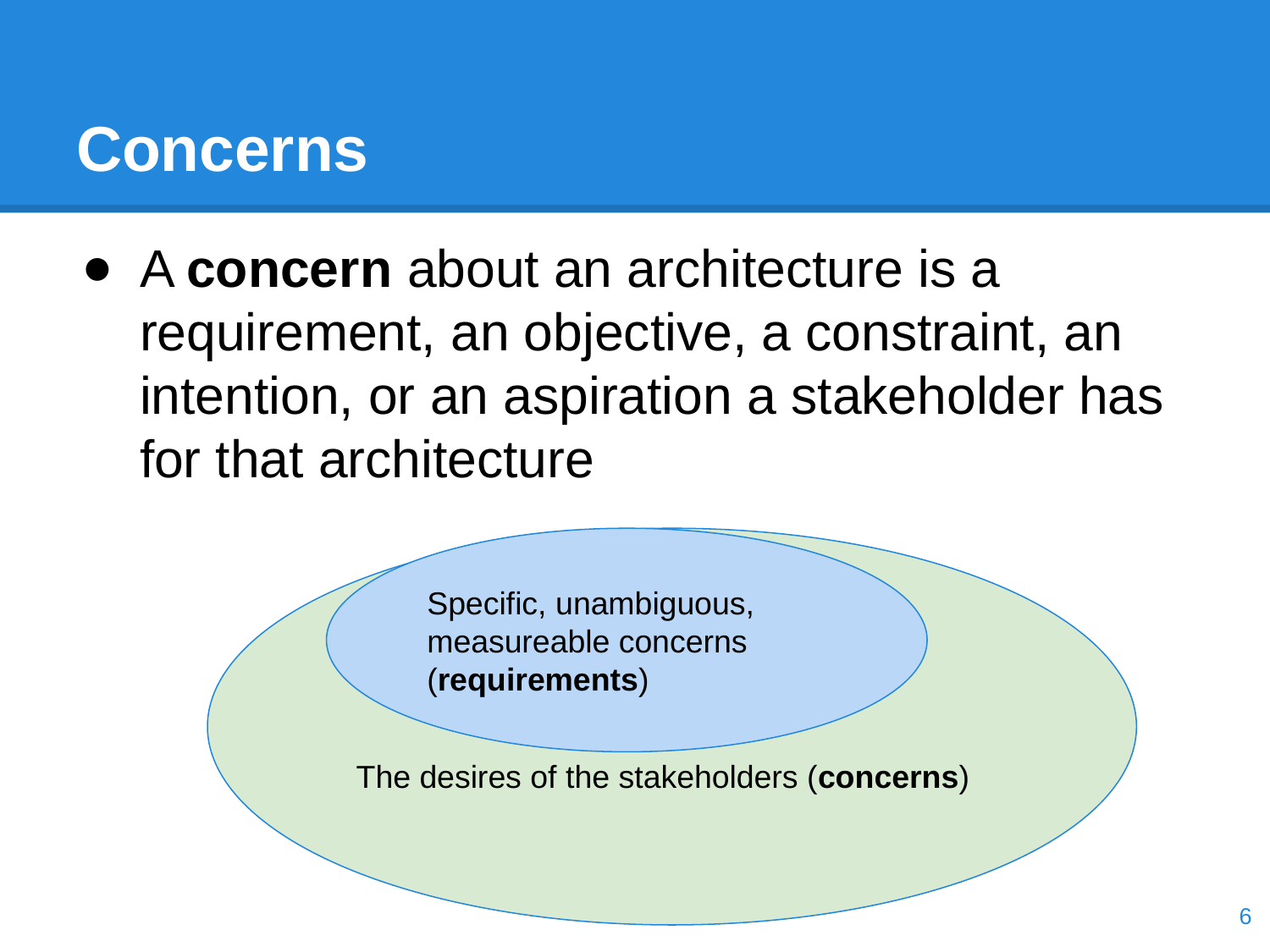

# Concerns
A concern about an architecture is a requirement, an objective, a constraint, an intention, or an aspiration a stakeholder has for that architecture

The desires of the stakeholders (concerns)
Specific, unambiguous, measureable concerns (requirements)
6